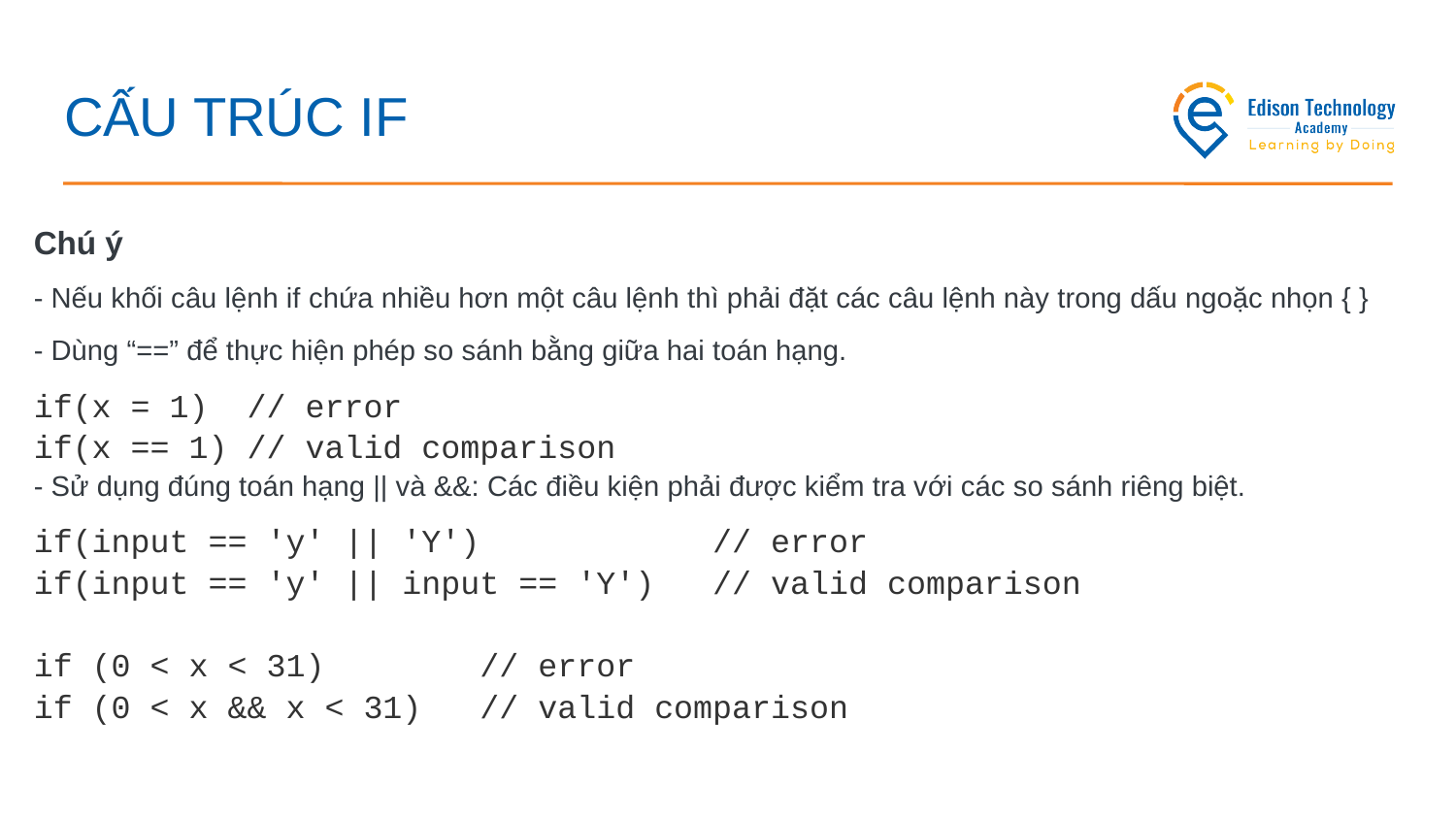

# CẤU TRÚC IF
Chú ý
- Nếu khối câu lệnh if chứa nhiều hơn một câu lệnh thì phải đặt các câu lệnh này trong dấu ngoặc nhọn { }
- Dùng “==” để thực hiện phép so sánh bằng giữa hai toán hạng.
if(x = 1)  // error
if(x == 1) // valid comparison
- Sử dụng đúng toán hạng || và &&: Các điều kiện phải được kiểm tra với các so sánh riêng biệt.
if(input == 'y' || 'Y')            // error
if(input == 'y' || input == 'Y')   // valid comparison

if (0 < x < 31)        // error
if (0 < x && x < 31)   // valid comparison